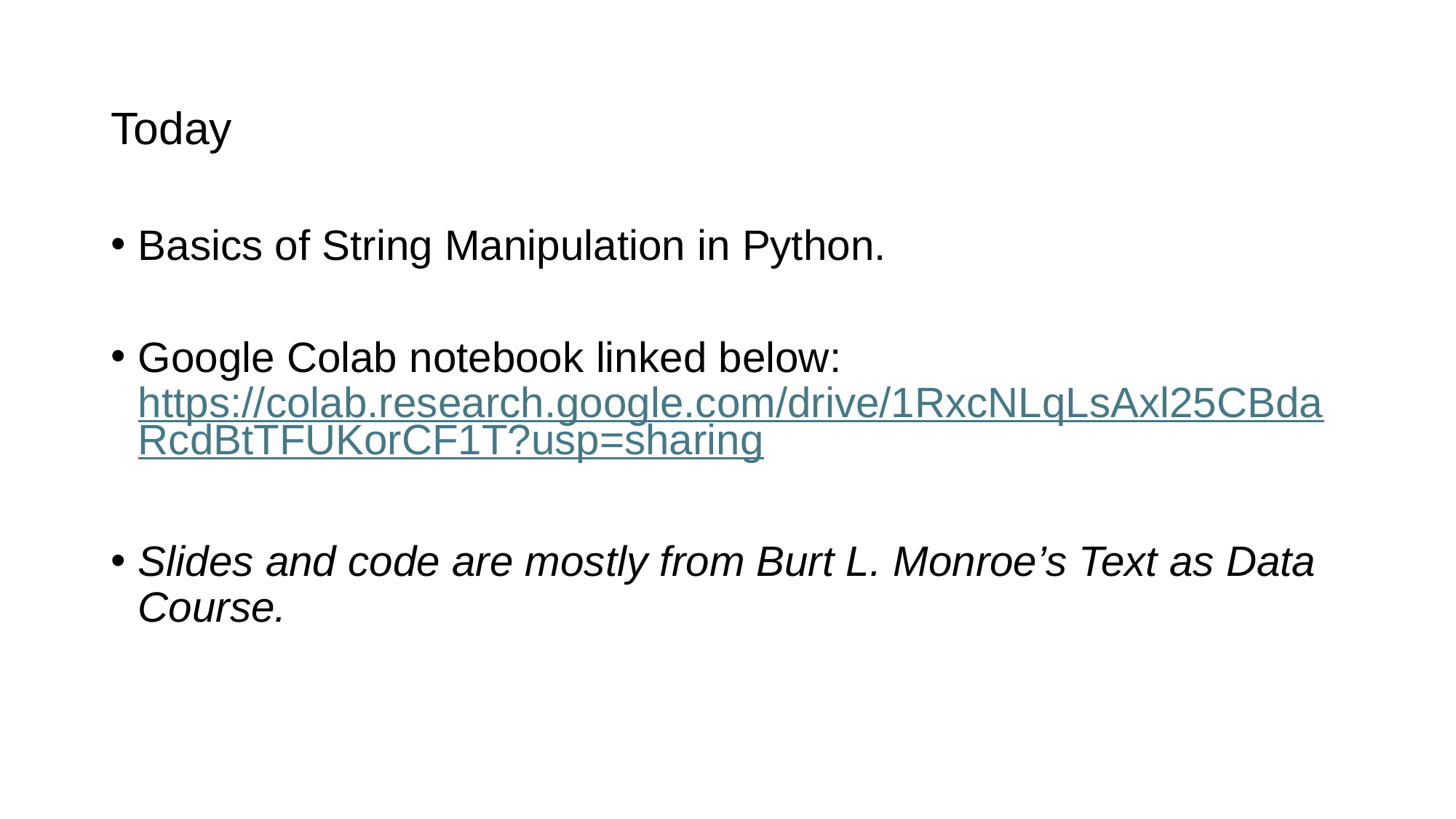

# Today
Basics of String Manipulation in Python.
Google Colab notebook linked below: https://colab.research.google.com/drive/1RxcNLqLsAxl25CBdaRcdBtTFUKorCF1T?usp=sharing

Slides and code are mostly from Burt L. Monroe’s Text as Data Course.